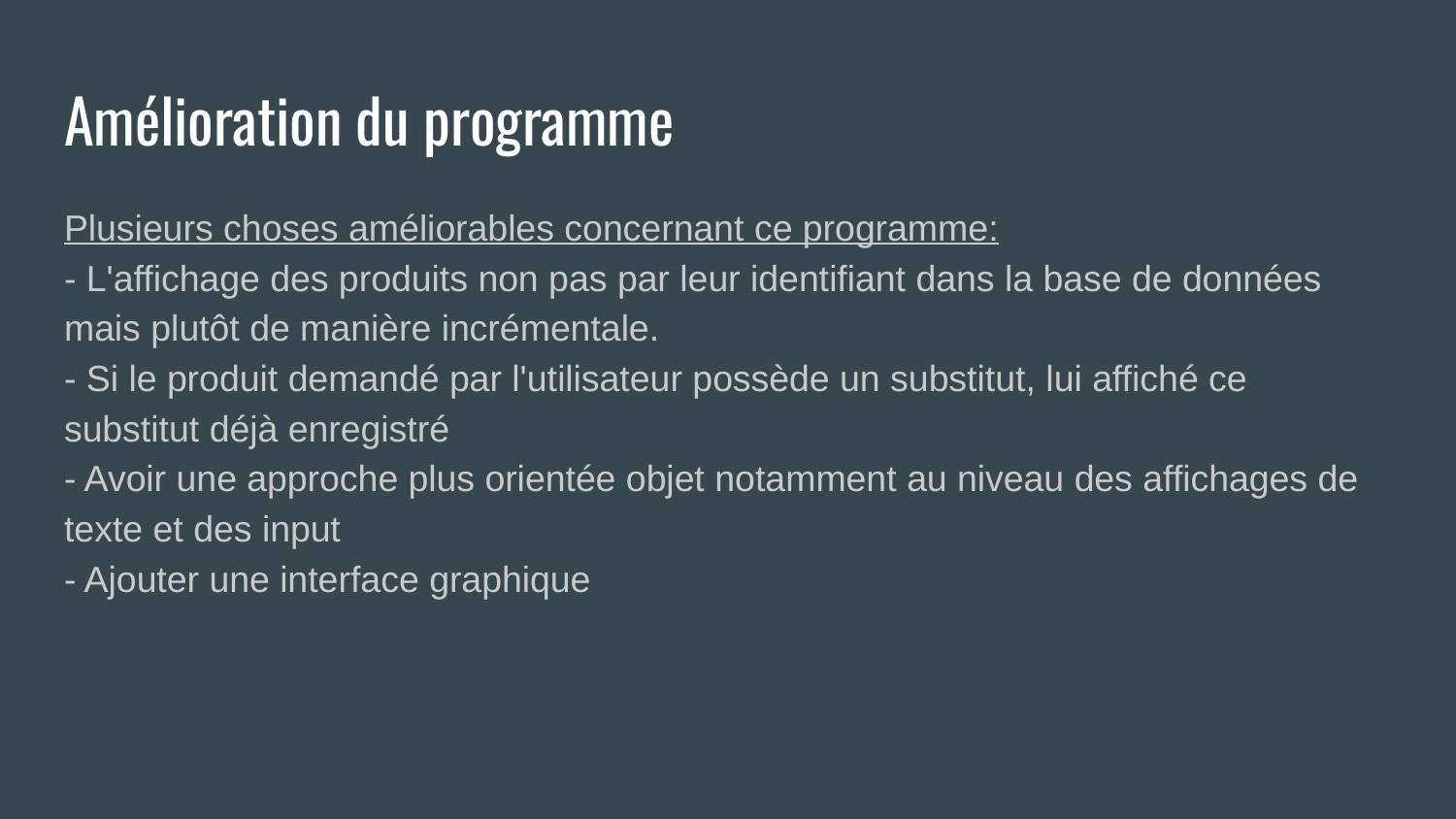

# Amélioration du programme
Plusieurs choses améliorables concernant ce programme:
- L'affichage des produits non pas par leur identifiant dans la base de données mais plutôt de manière incrémentale.
- Si le produit demandé par l'utilisateur possède un substitut, lui affiché ce substitut déjà enregistré
- Avoir une approche plus orientée objet notamment au niveau des affichages de texte et des input
- Ajouter une interface graphique